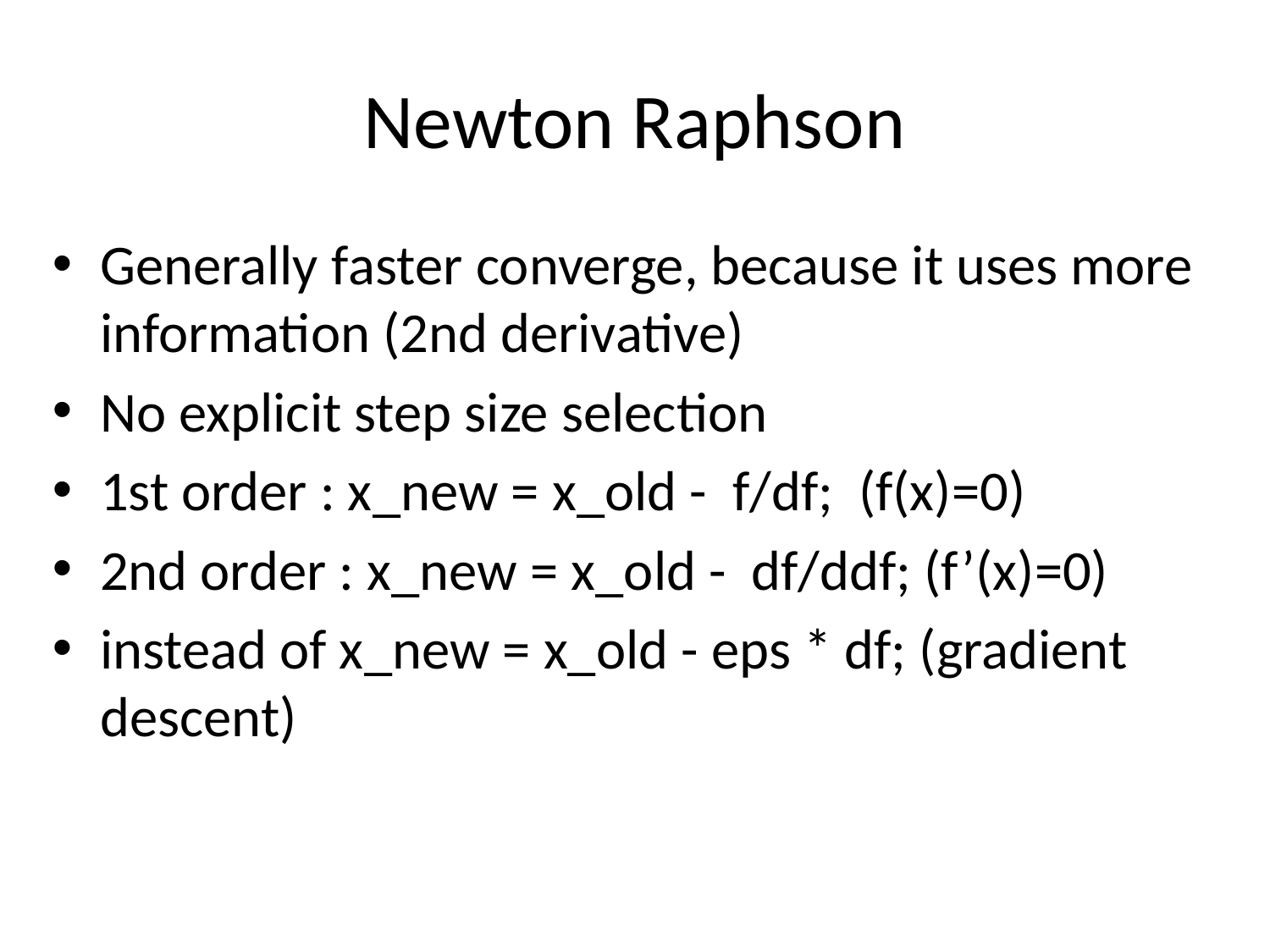

# Newton Raphson
Generally faster converge, because it uses more information (2nd derivative)
No explicit step size selection
1st order : x_new = x_old -  f/df;  (f(x)=0)
2nd order : x_new = x_old -  df/ddf; (f’(x)=0)
instead of x_new = x_old - eps * df; (gradient descent)